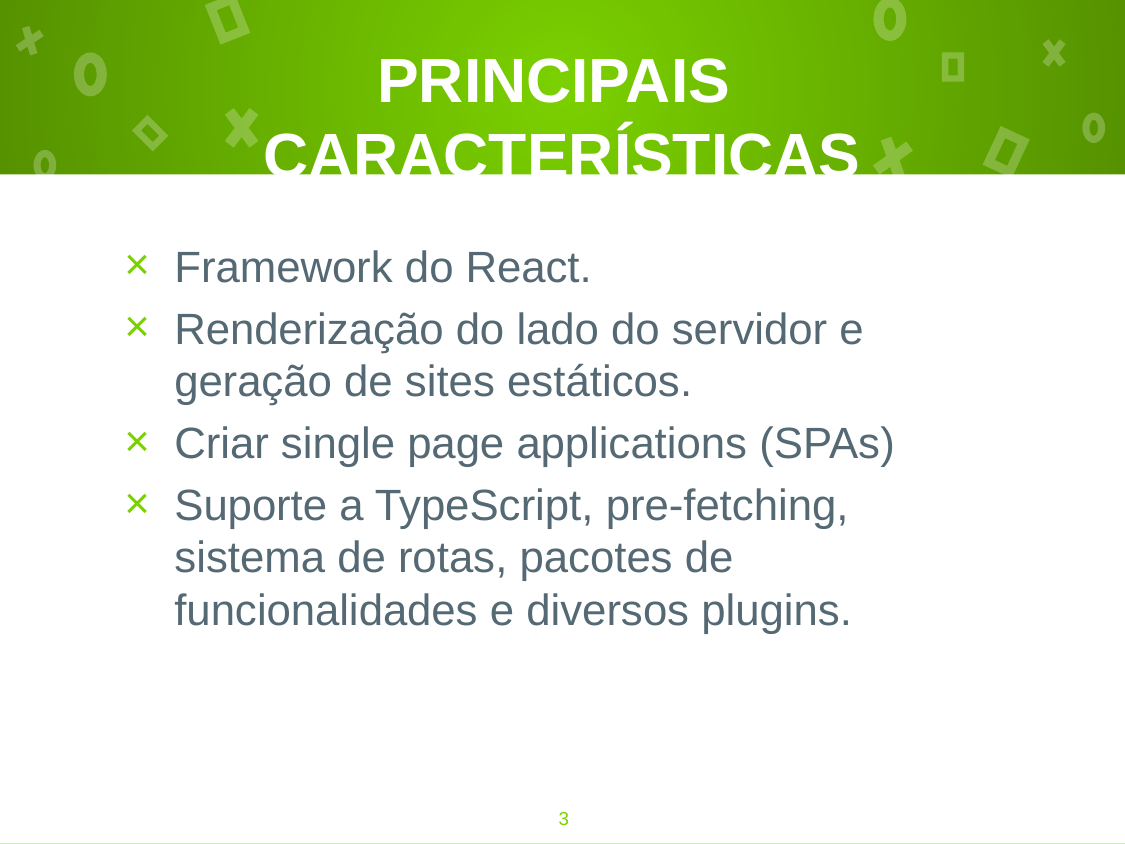

# PRINCIPAIS CARACTERÍSTICAS
Framework do React.
Renderização do lado do servidor e geração de sites estáticos.
Criar single page applications (SPAs)
Suporte a TypeScript, pre-fetching, sistema de rotas, pacotes de funcionalidades e diversos plugins.
3